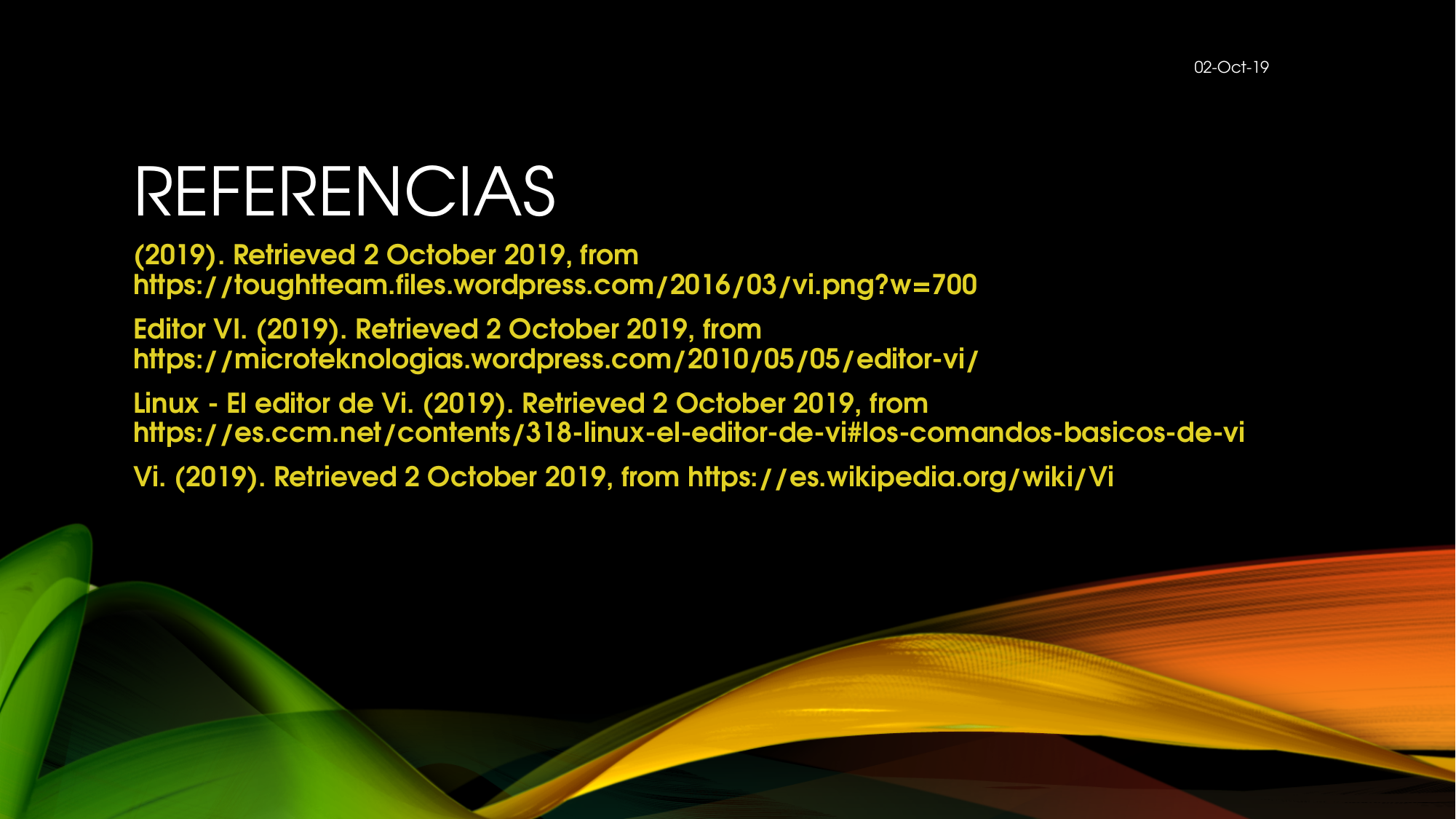

02-Oct-19
# REFERENCIAS
(2019). Retrieved 2 October 2019, from https://toughtteam.files.wordpress.com/2016/03/vi.png?w=700
Editor VI. (2019). Retrieved 2 October 2019, from https://microteknologias.wordpress.com/2010/05/05/editor-vi/
Linux - El editor de Vi. (2019). Retrieved 2 October 2019, from https://es.ccm.net/contents/318-linux-el-editor-de-vi#los-comandos-basicos-de-vi
Vi. (2019). Retrieved 2 October 2019, from https://es.wikipedia.org/wiki/Vi